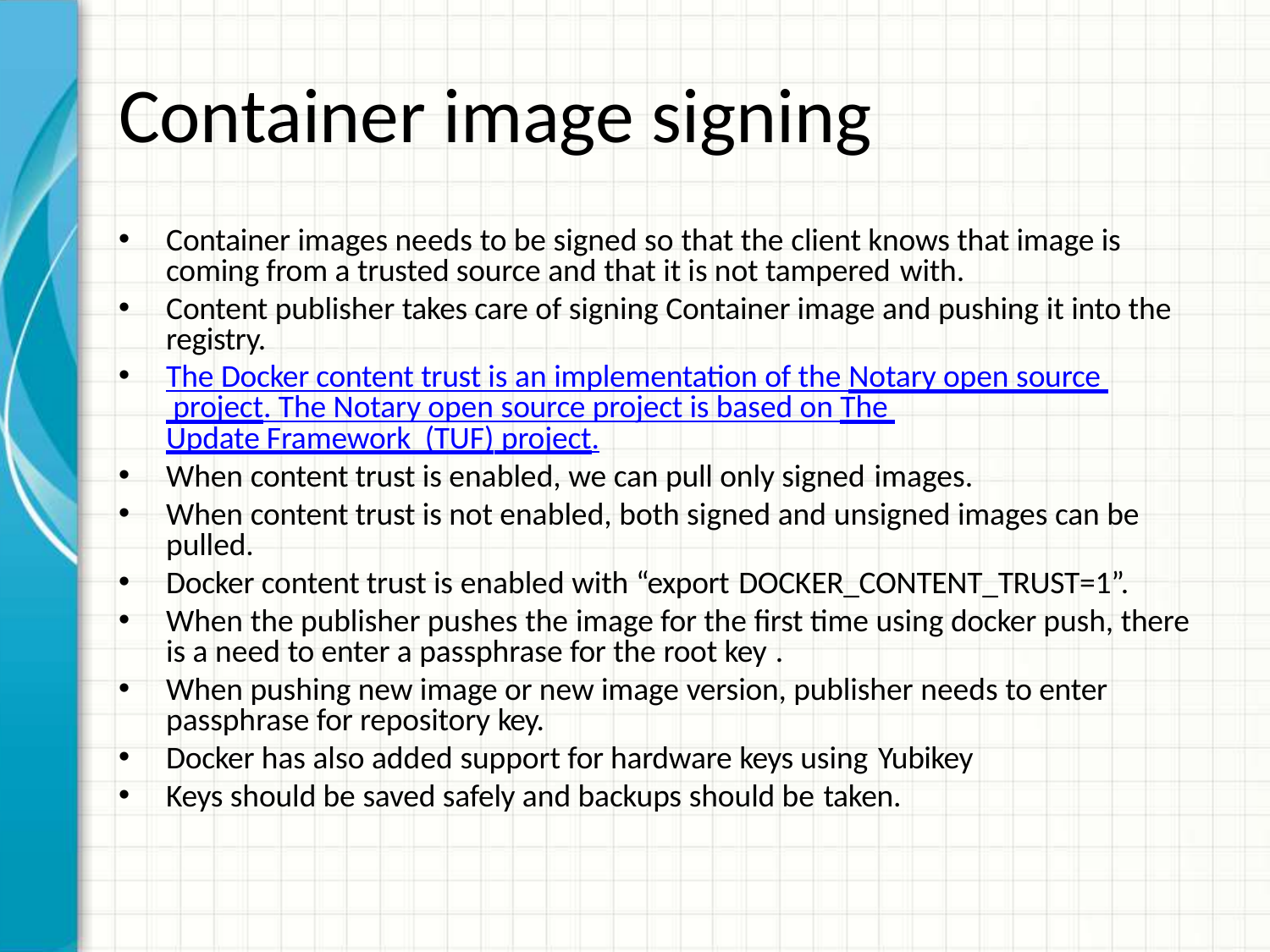

# Container image signing
Container images needs to be signed so that the client knows that image is  coming from a trusted source and that it is not tampered with.
Content publisher takes care of signing Container image and pushing it into the  registry.
The Docker content trust is an implementation of the Notary open source  project. The Notary open source project is based on The Update Framework  (TUF) project.
When content trust is enabled, we can pull only signed images.
When content trust is not enabled, both signed and unsigned images can be  pulled.
Docker content trust is enabled with “export DOCKER_CONTENT_TRUST=1”.
When the publisher pushes the image for the first time using docker push, there  is a need to enter a passphrase for the root key .
When pushing new image or new image version, publisher needs to enter  passphrase for repository key.
Docker has also added support for hardware keys using Yubikey
Keys should be saved safely and backups should be taken.